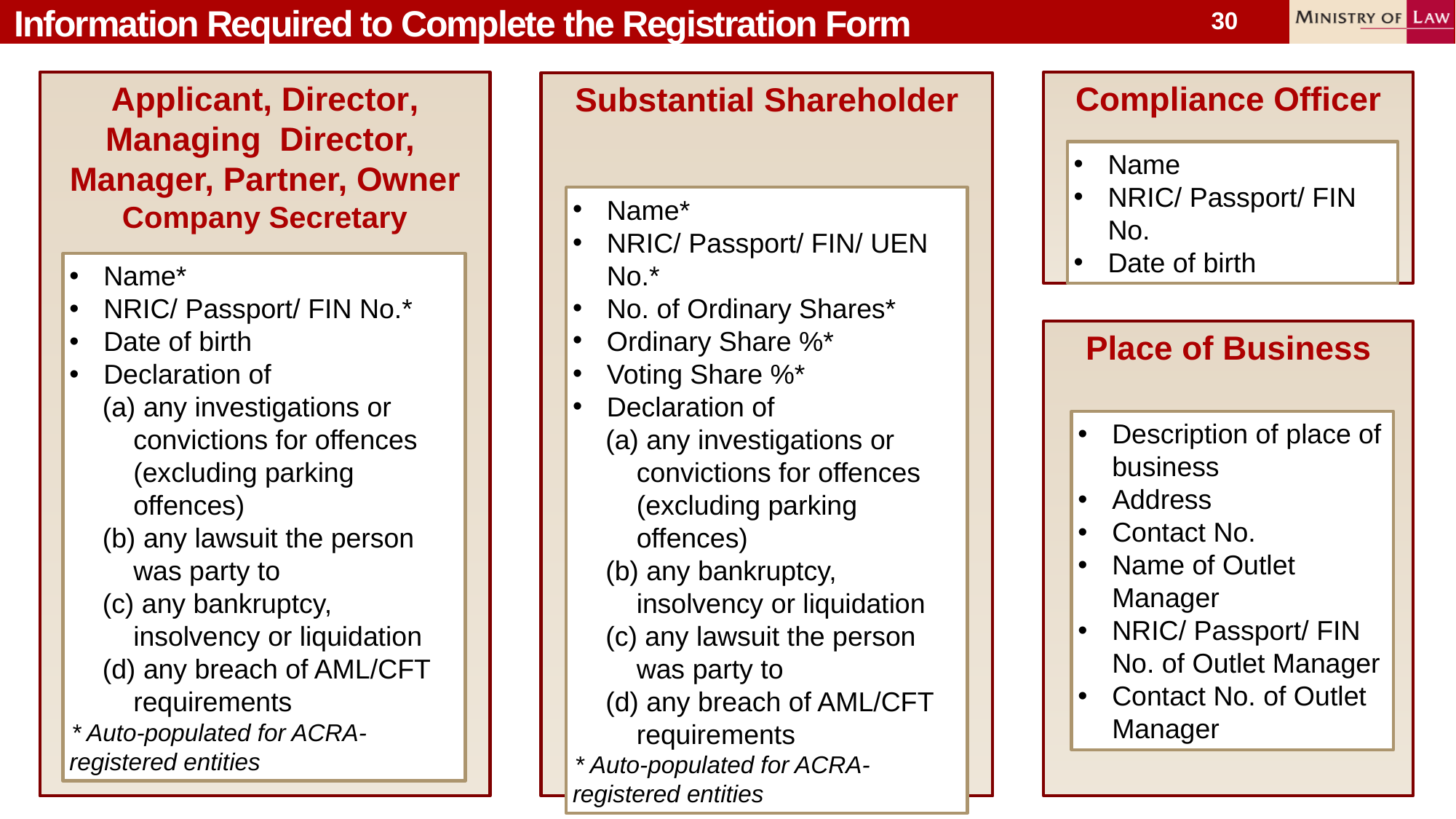

30
# Information Required to Complete the Registration Form
Applicant, Director, Managing  Director,  Manager, Partner, Owner
Company Secretary
Compliance Officer
Substantial Shareholder
Name
NRIC/ Passport/ FIN No.
Date of birth
Name*
NRIC/ Passport/ FIN/ UEN No.*
No. of Ordinary Shares*
Ordinary Share %*
Voting Share %*
Declaration of
(a) any investigations or convictions for offences (excluding parking offences)
(b) any bankruptcy, insolvency or liquidation
(c) any lawsuit the person was party to
(d) any breach of AML/CFT requirements
* Auto-populated for ACRA-registered entities
Name*
NRIC/ Passport/ FIN No.*
Date of birth
Declaration of
(a) any investigations or convictions for offences (excluding parking offences)
(b) any lawsuit the person was party to
(c) any bankruptcy, insolvency or liquidation
(d) any breach of AML/CFT requirements
* Auto-populated for ACRA-registered entities
Place of Business
Description of place of business
Address
Contact No.
Name of Outlet Manager
NRIC/ Passport/ FIN No. of Outlet Manager
Contact No. of Outlet Manager